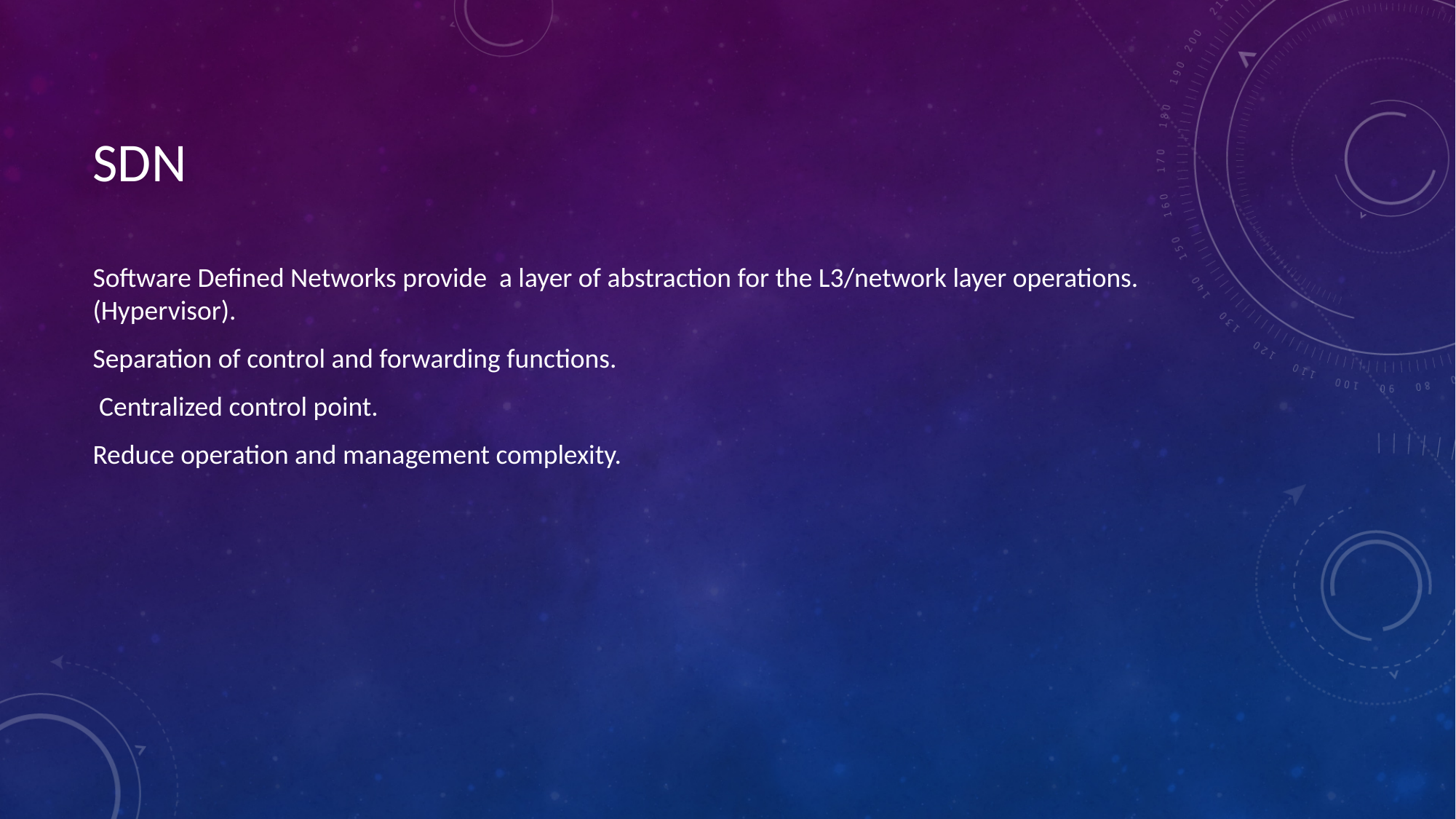

# SDN
Software Defined Networks provide  a layer of abstraction for the L3/network layer operations.(Hypervisor).
Separation of control and forwarding functions.
 Centralized control point.
Reduce operation and management complexity.